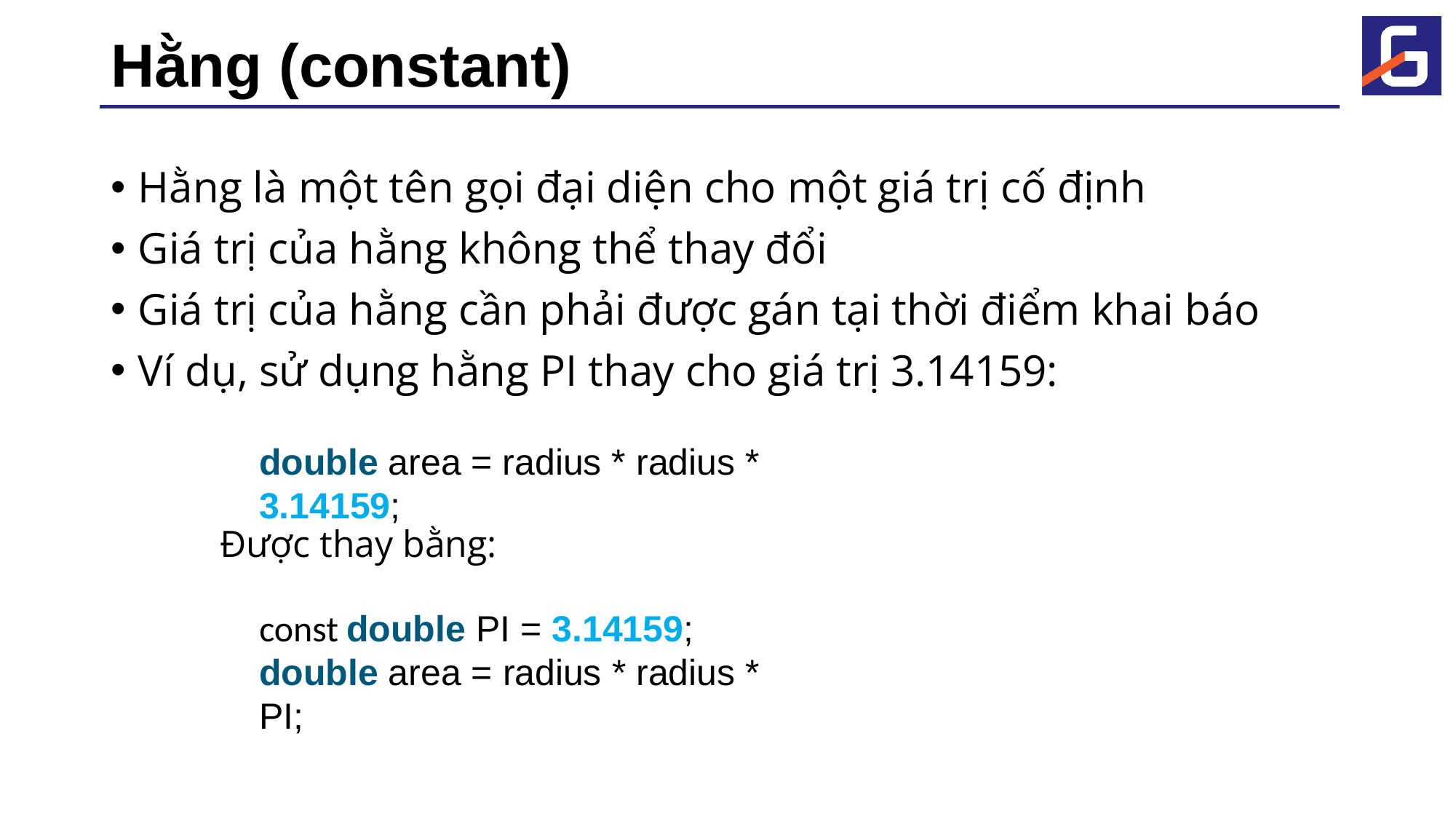

# Hằng (constant)
Hằng là một tên gọi đại diện cho một giá trị cố định
Giá trị của hằng không thể thay đổi
Giá trị của hằng cần phải được gán tại thời điểm khai báo
Ví dụ, sử dụng hằng PI thay cho giá trị 3.14159:

	Được thay bằng:
double area = radius * radius * 3.14159;
const double PI = 3.14159;
double area = radius * radius * PI;